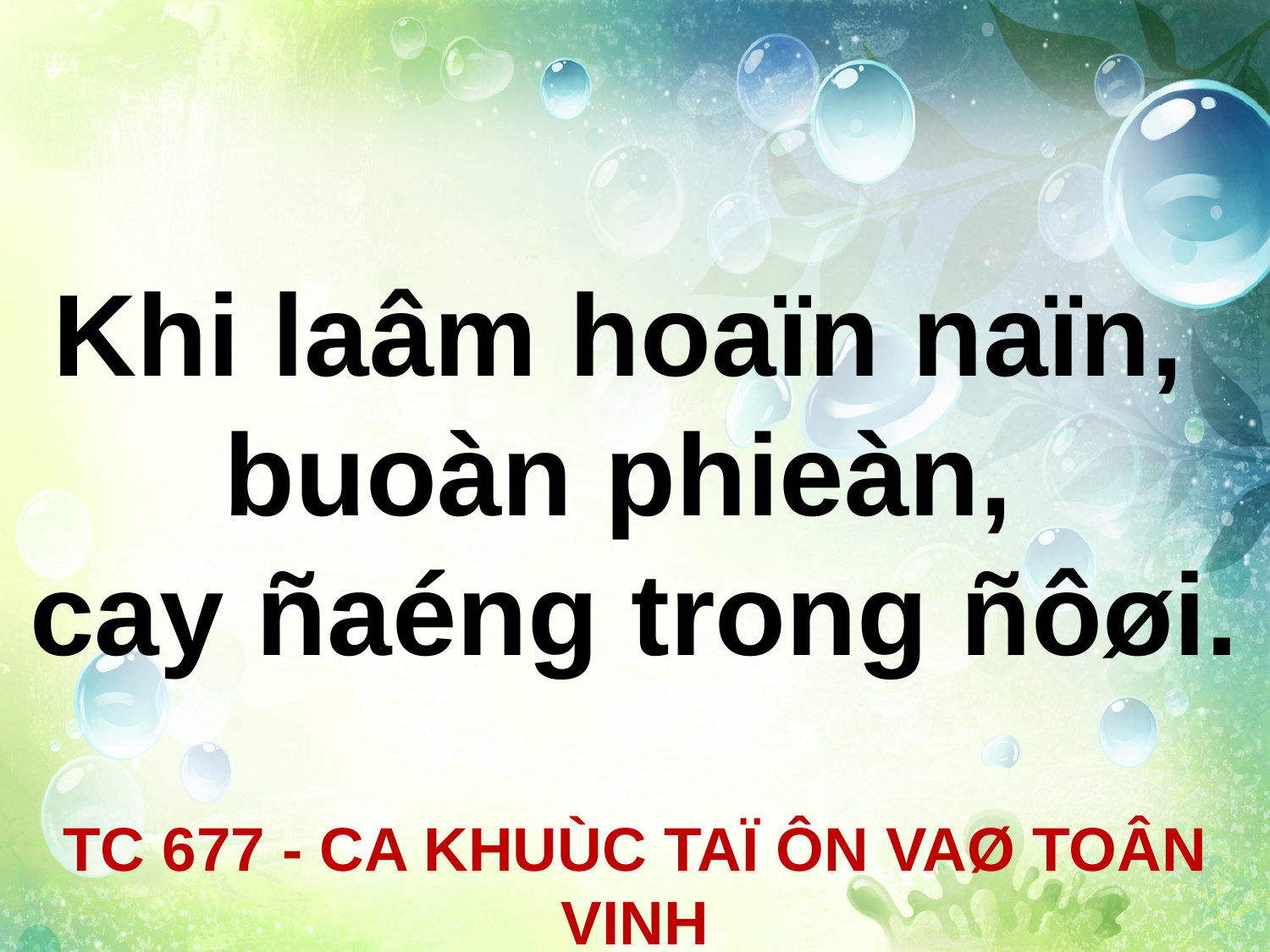

Khi laâm hoaïn naïn,
buoàn phieàn,
cay ñaéng trong ñôøi.
TC 677 - CA KHUÙC TAÏ ÔN VAØ TOÂN VINH